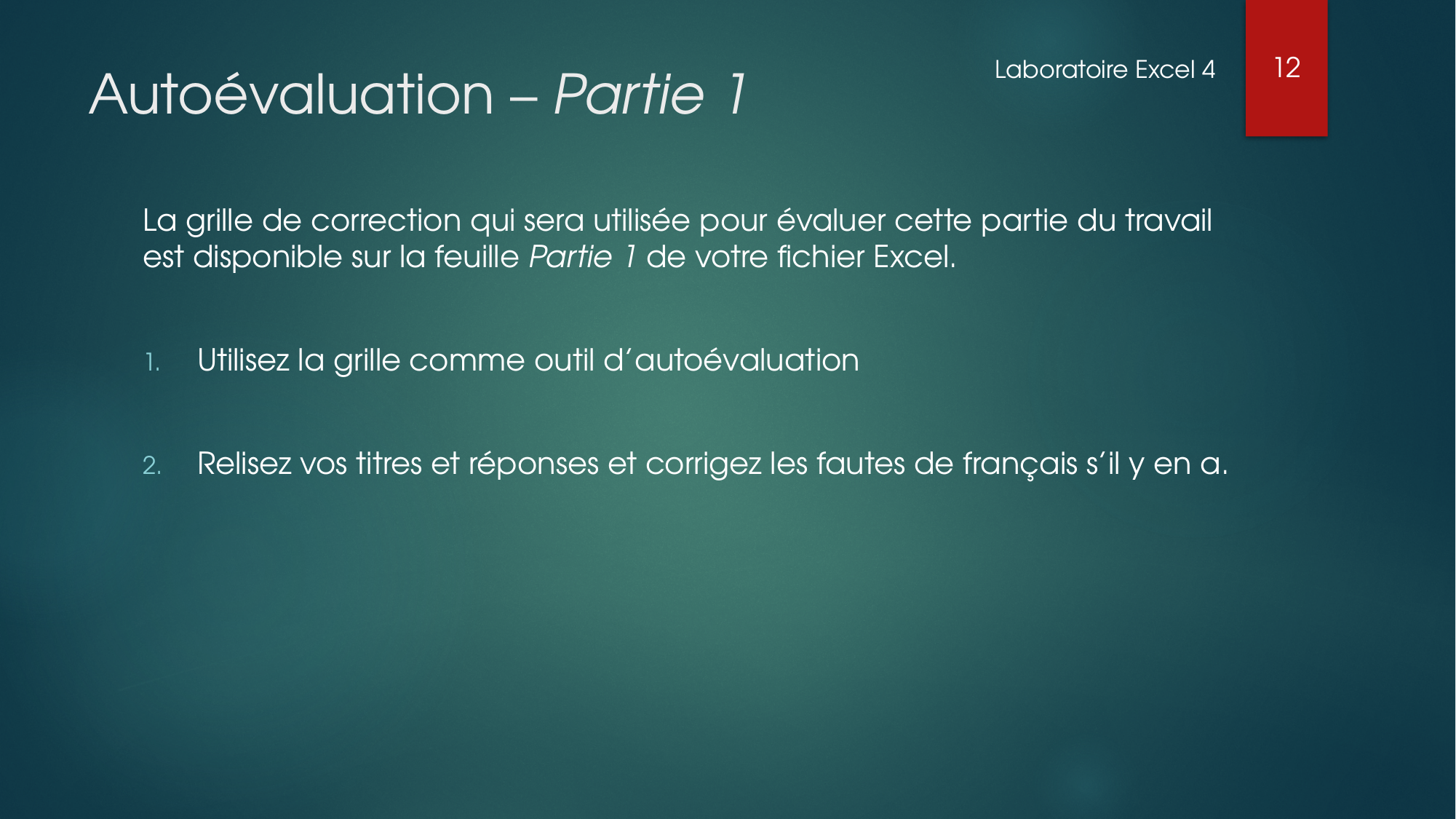

12
Laboratoire Excel 4
# Autoévaluation – Partie 1
La grille de correction qui sera utilisée pour évaluer cette partie du travail est disponible sur la feuille Partie 1 de votre fichier Excel.

Utilisez la grille comme outil d’autoévaluation

Relisez vos titres et réponses et corrigez les fautes de français s’il y en a.